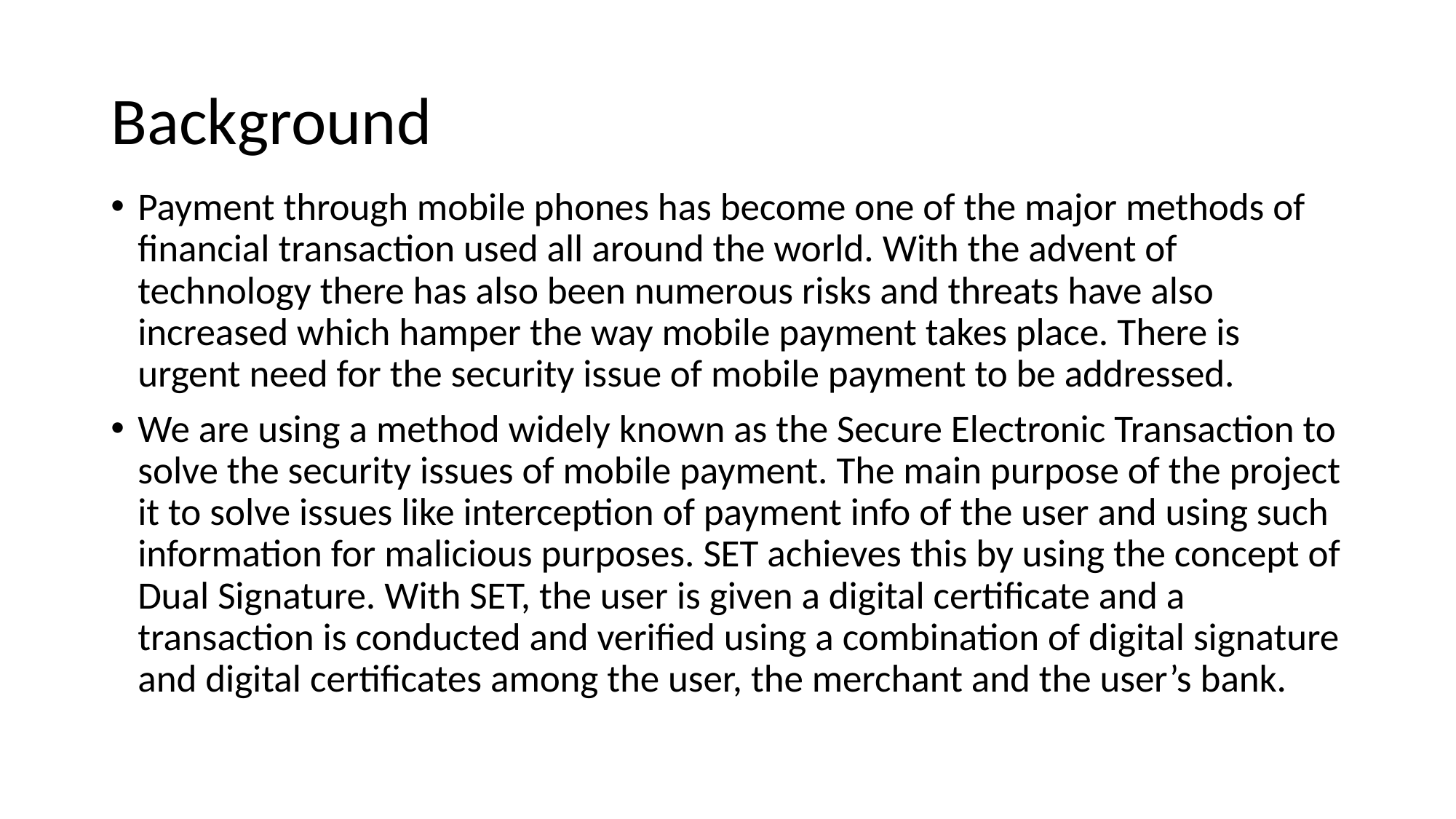

# Background
Payment through mobile phones has become one of the major methods of financial transaction used all around the world. With the advent of technology there has also been numerous risks and threats have also increased which hamper the way mobile payment takes place. There is urgent need for the security issue of mobile payment to be addressed.
We are using a method widely known as the Secure Electronic Transaction to solve the security issues of mobile payment. The main purpose of the project it to solve issues like interception of payment info of the user and using such information for malicious purposes. SET achieves this by using the concept of Dual Signature. With SET, the user is given a digital certificate and a transaction is conducted and verified using a combination of digital signature and digital certificates among the user, the merchant and the user’s bank.